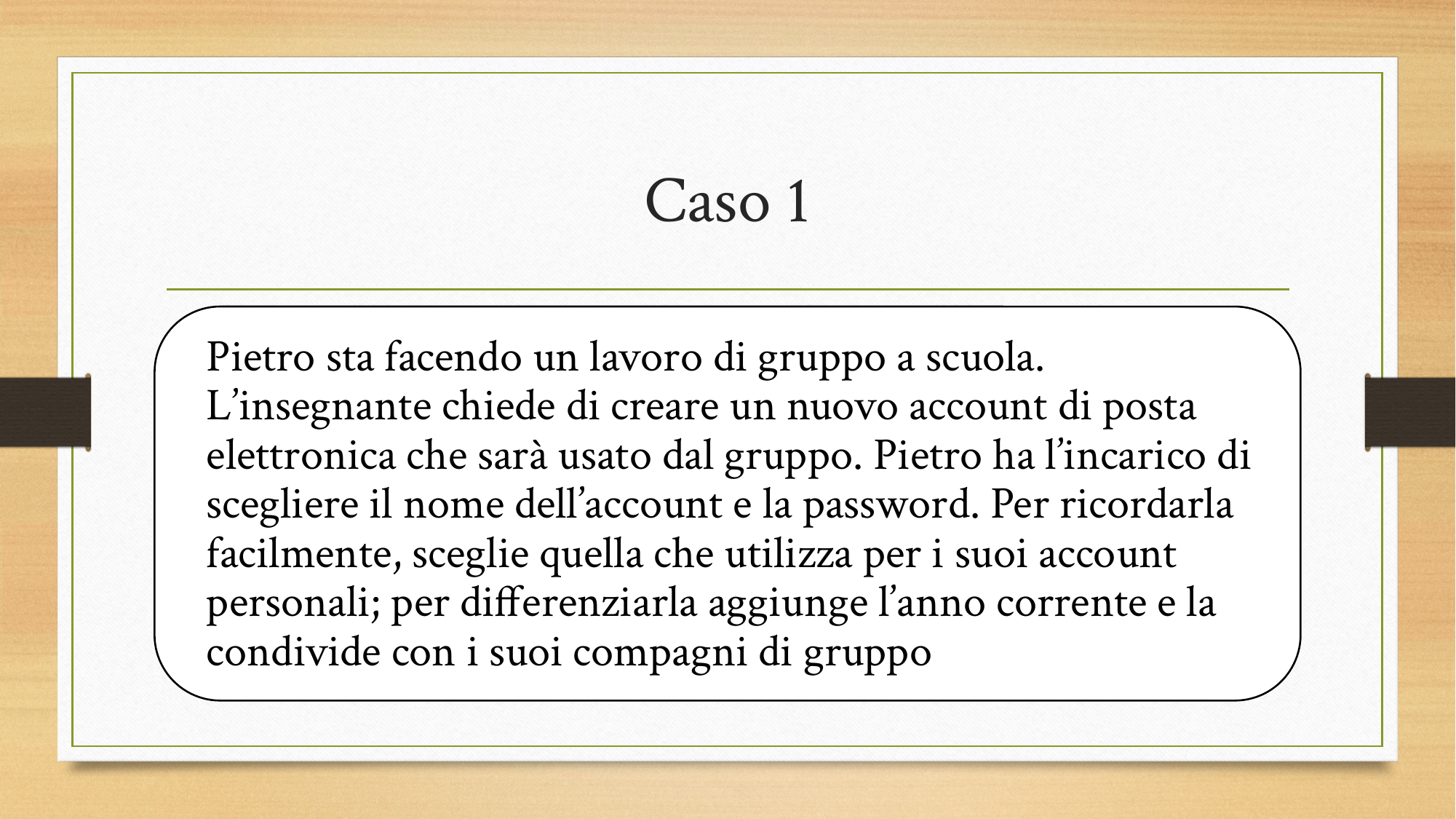

# Caso 1
Pietro sta facendo un lavoro di gruppo a scuola. L’insegnante chiede di creare un nuovo account di posta elettronica che sarà usato dal gruppo. Pietro ha l’incarico di scegliere il nome dell’account e la password. Per ricordarla facilmente, sceglie quella che utilizza per i suoi account personali; per differenziarla aggiunge l’anno corrente e la condivide con i suoi compagni di gruppo